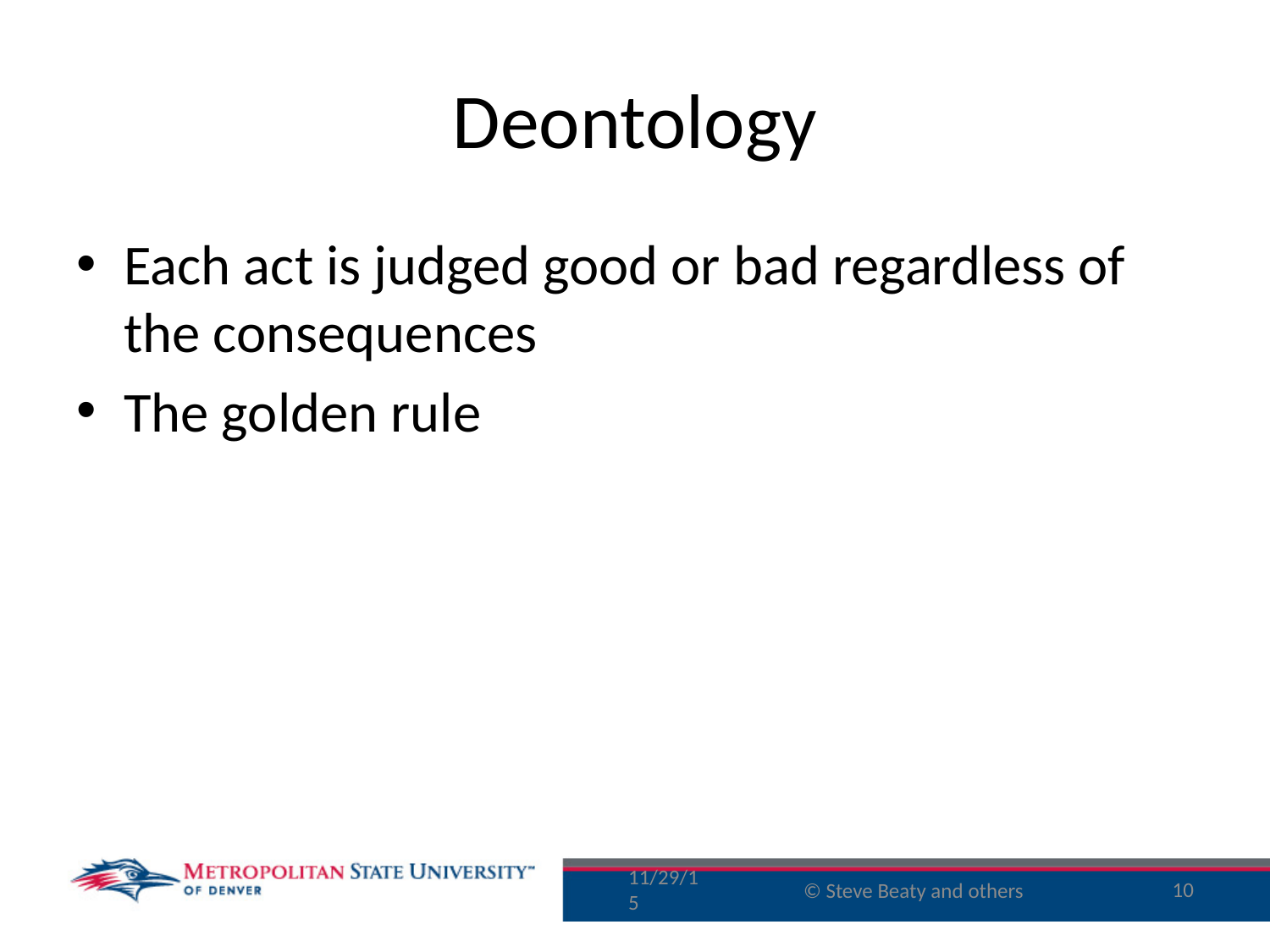

# Deontology
Each act is judged good or bad regardless of the consequences
The golden rule
11/29/15
10
© Steve Beaty and others